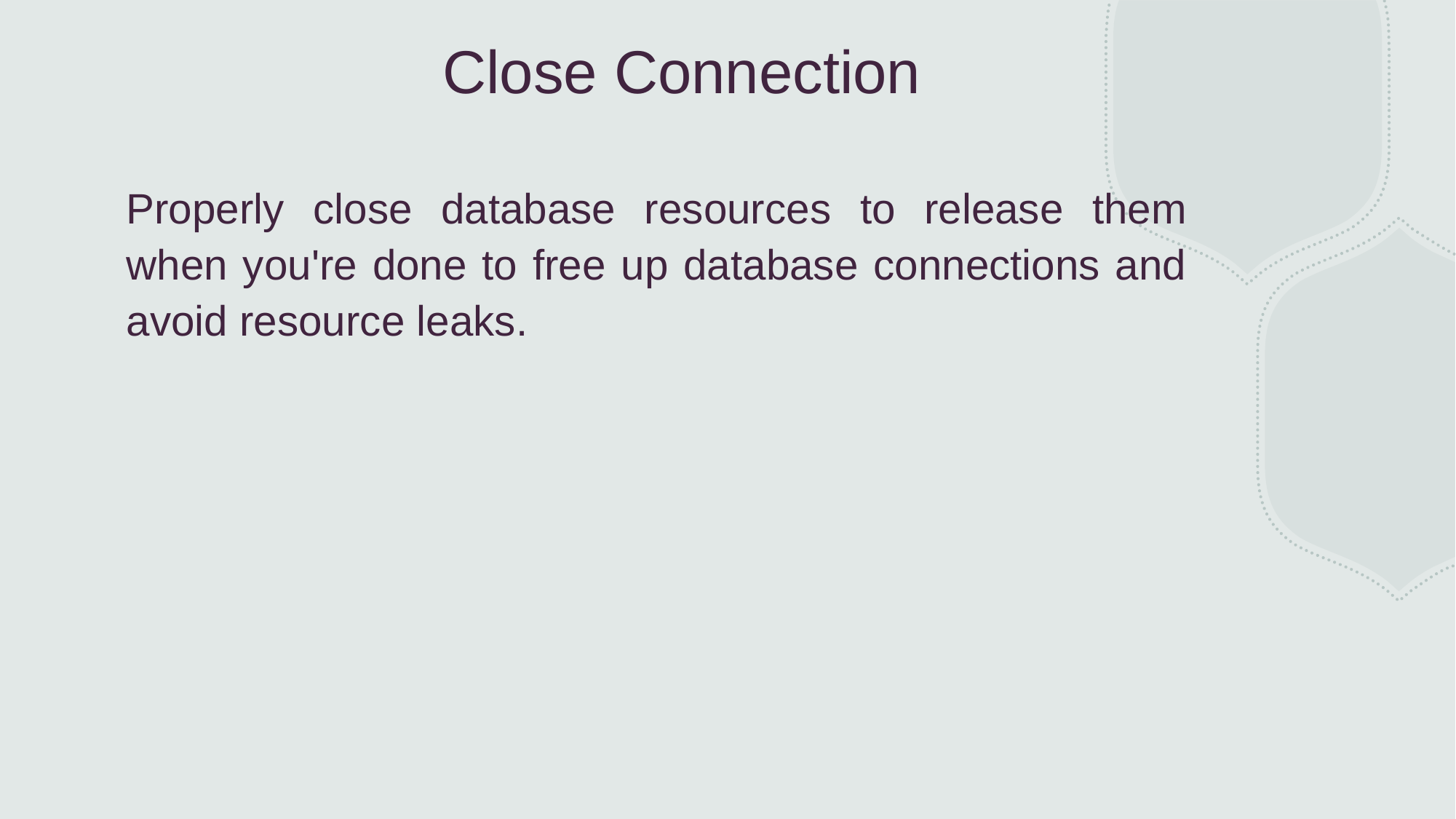

# Close Connection
Properly close database resources to release them when you're done to free up database connections and avoid resource leaks.